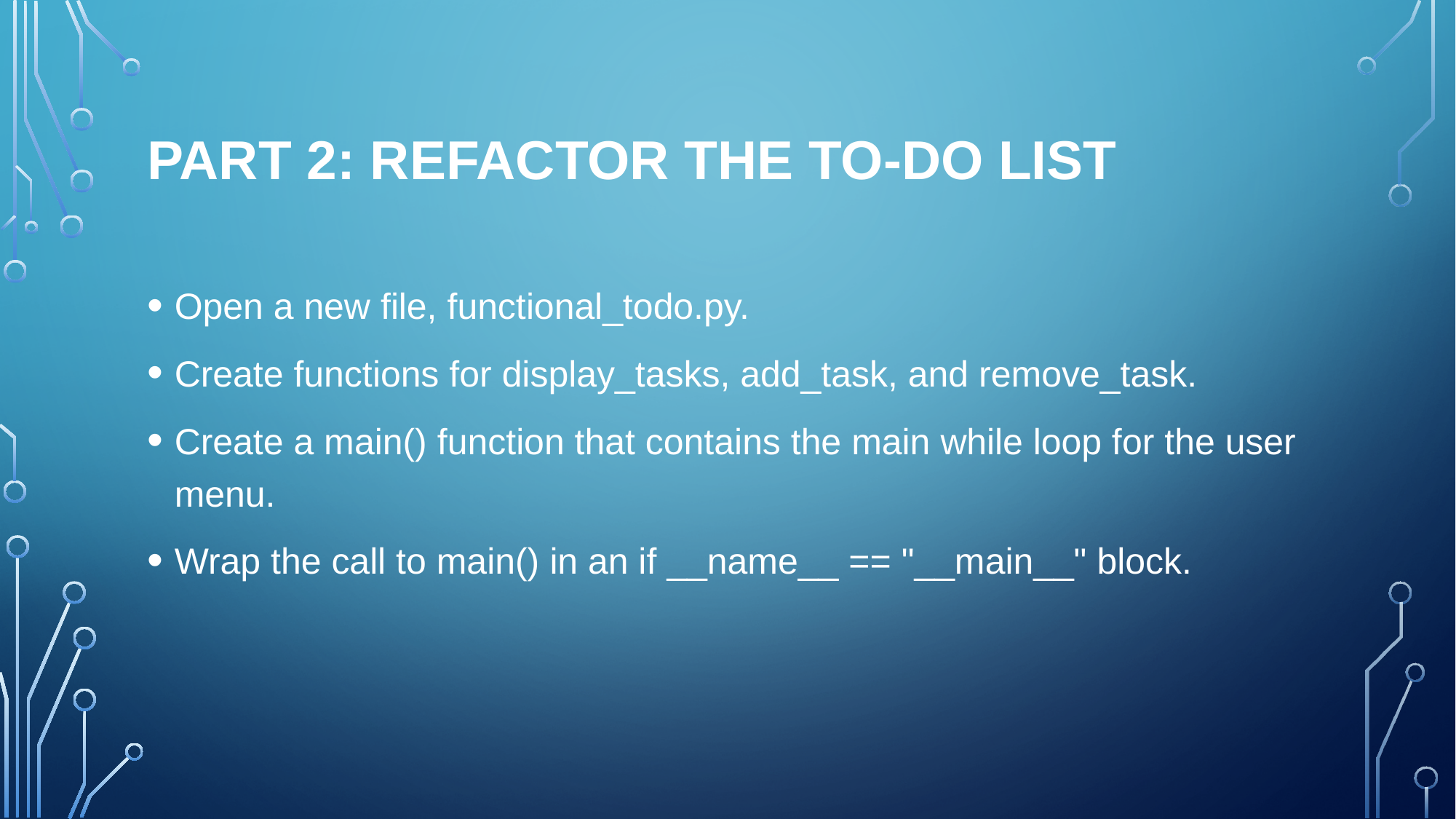

# Part 2: Refactor the To-Do List
Open a new file, functional_todo.py.
Create functions for display_tasks, add_task, and remove_task.
Create a main() function that contains the main while loop for the user menu.
Wrap the call to main() in an if __name__ == "__main__" block.